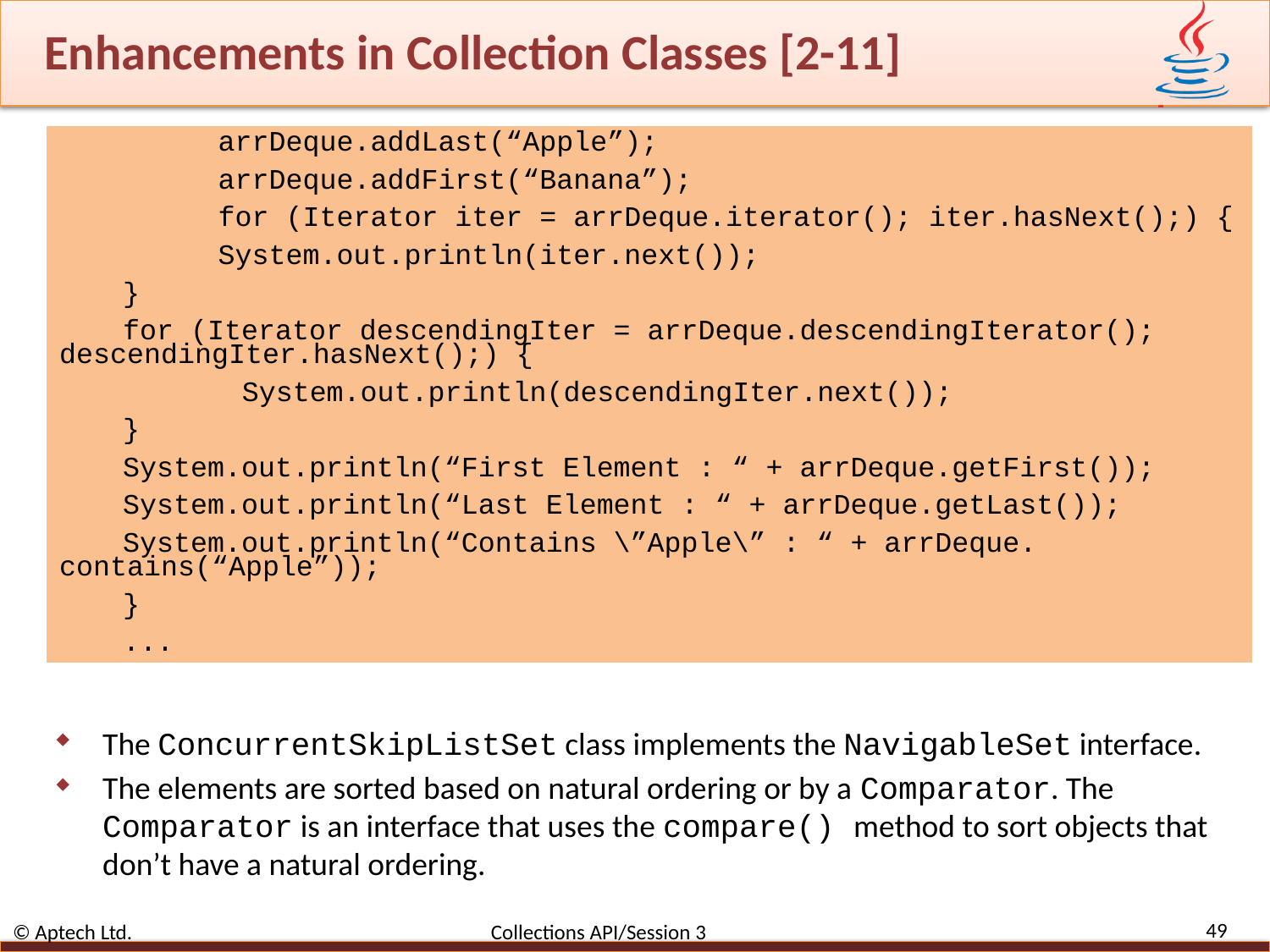

# Enhancements in Collection Classes [2-11]
arrDeque.addLast(“Apple”);
arrDeque.addFirst(“Banana”);
for (Iterator iter = arrDeque.iterator(); iter.hasNext();) {
System.out.println(iter.next());
}
for (Iterator descendingIter = arrDeque.descendingIterator(); descendingIter.hasNext();) {
System.out.println(descendingIter.next());
}
System.out.println(“First Element : “ + arrDeque.getFirst());
System.out.println(“Last Element : “ + arrDeque.getLast());
System.out.println(“Contains \”Apple\” : “ + arrDeque. contains(“Apple”));
}
...

The ConcurrentSkipListSet class implements the NavigableSet interface.
The elements are sorted based on natural ordering or by a Comparator. The Comparator is an interface that uses the compare() method to sort objects that don’t have a natural ordering.
49
© Aptech Ltd.                                                                          Collections API/Session 3